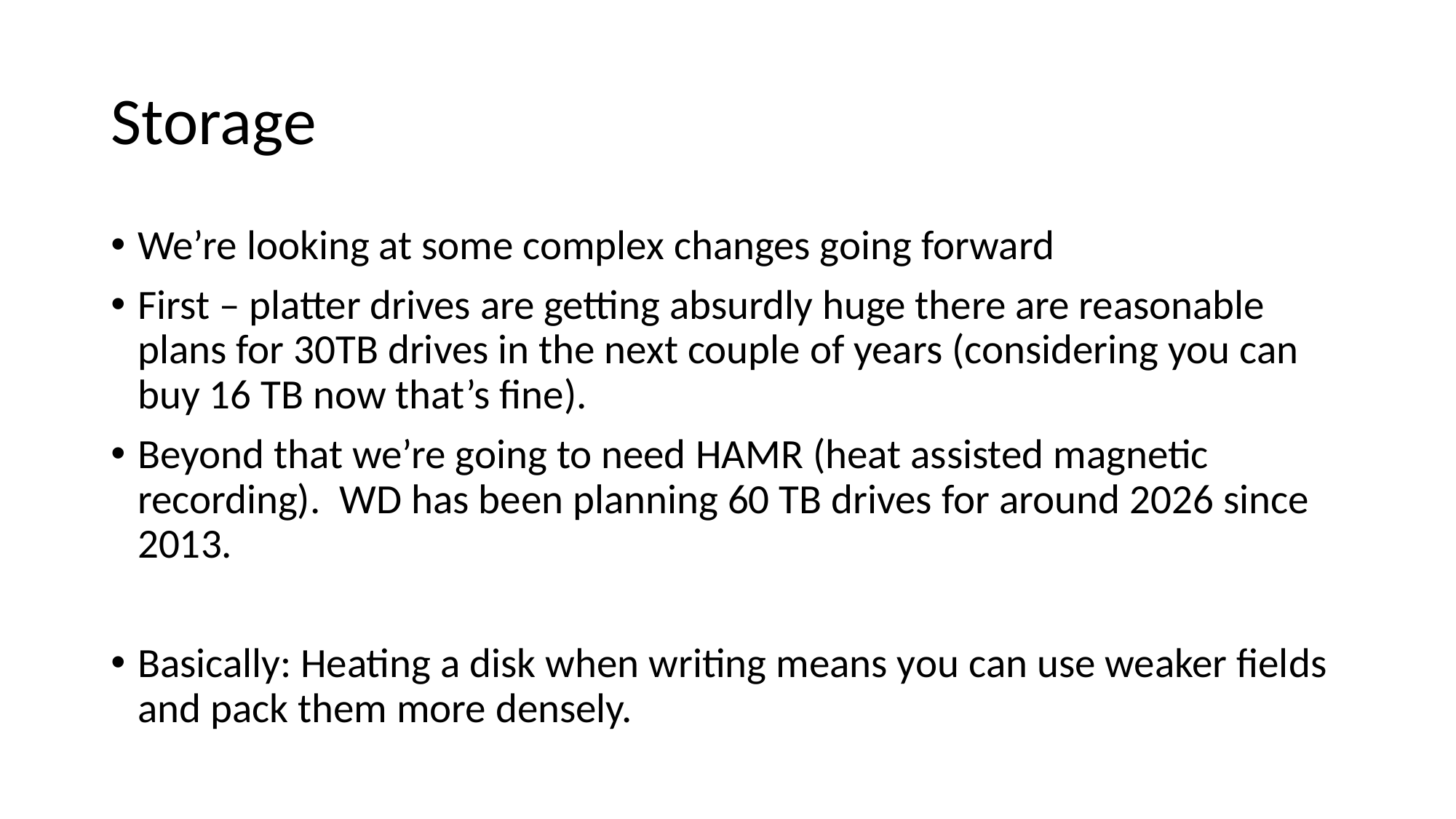

# Storage
We’re looking at some complex changes going forward
First – platter drives are getting absurdly huge there are reasonable plans for 30TB drives in the next couple of years (considering you can buy 16 TB now that’s fine).
Beyond that we’re going to need HAMR (heat assisted magnetic recording).  WD has been planning 60 TB drives for around 2026 since 2013.

Basically: Heating a disk when writing means you can use weaker fields and pack them more densely.